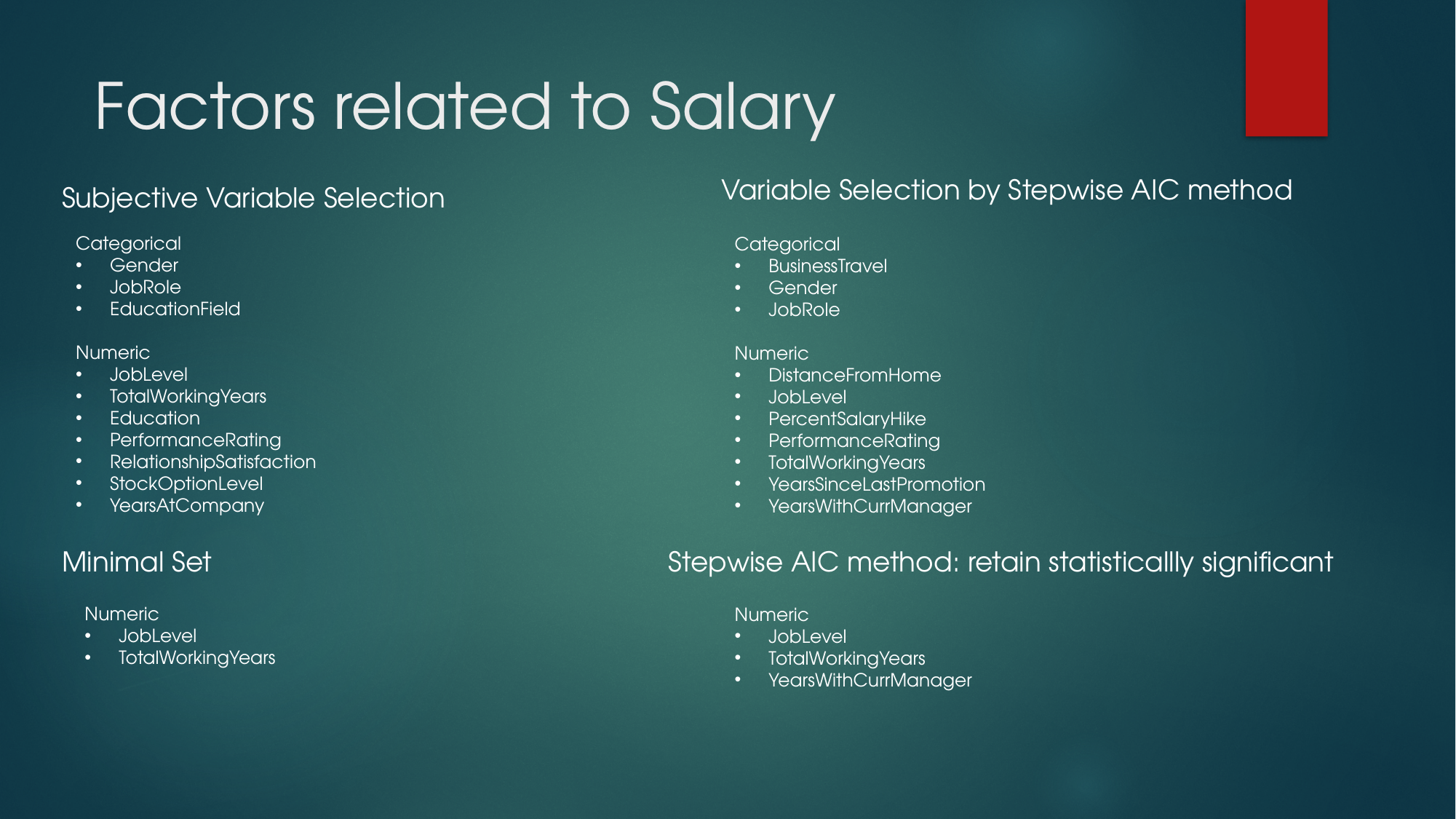

Factors related to Salary
Variable Selection by Stepwise AIC method
Subjective Variable Selection
Categorical
Gender
JobRole
EducationField

Numeric
JobLevel
TotalWorkingYears
Education
PerformanceRating
RelationshipSatisfaction
StockOptionLevel
YearsAtCompany
Categorical
BusinessTravel
Gender
JobRole

Numeric
DistanceFromHome
JobLevel
PercentSalaryHike
PerformanceRating
TotalWorkingYears
YearsSinceLastPromotion
YearsWithCurrManager
Stepwise AIC method: retain statisticallly significant
Minimal Set
Numeric
JobLevel
TotalWorkingYears
Numeric
JobLevel
TotalWorkingYears
YearsWithCurrManager